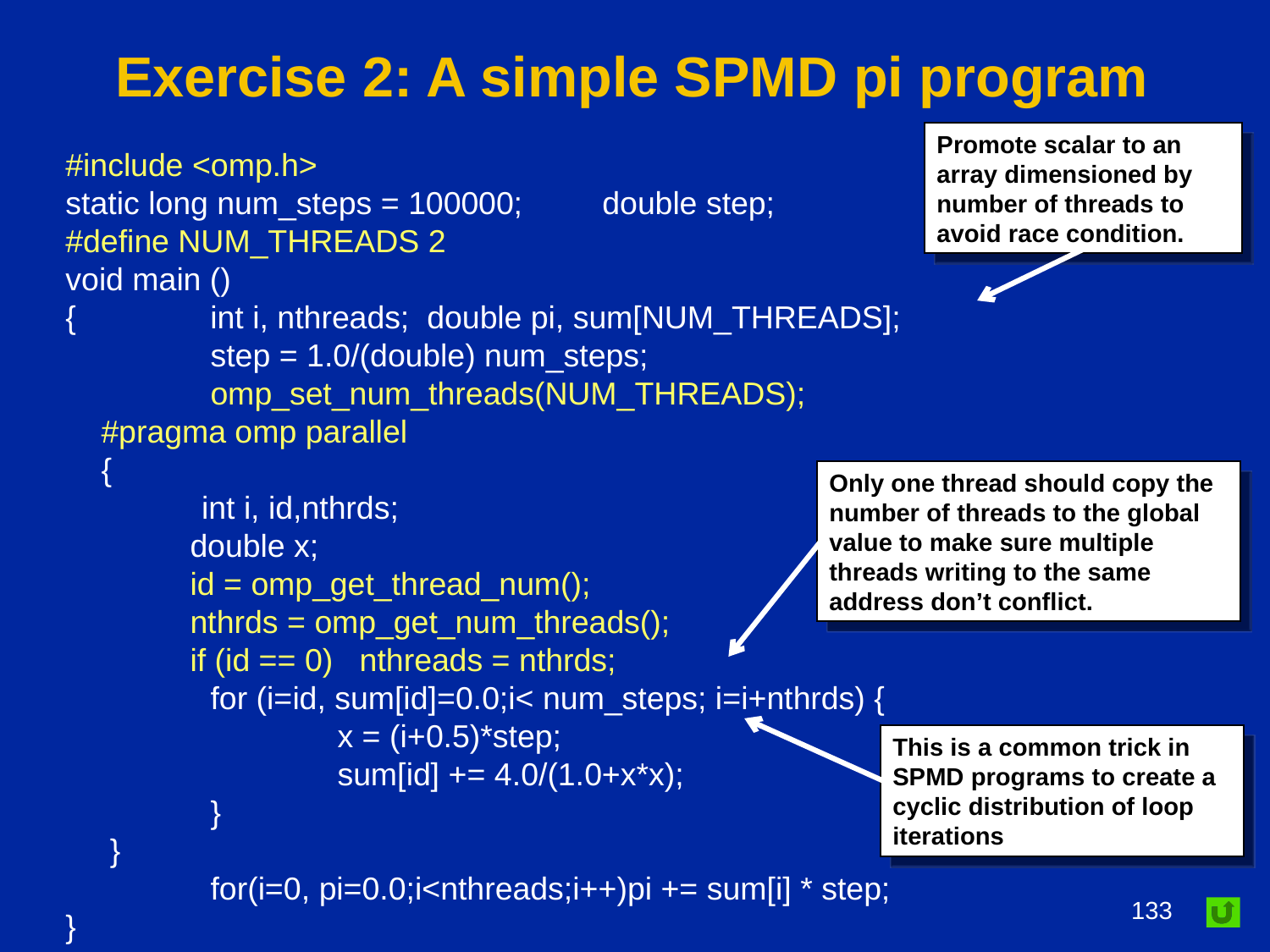

# Exercise 2: A simple SPMD pi program
Promote scalar to an array dimensioned by number of threads to avoid race condition.
#include <omp.h>
static long num_steps = 100000;         double step;
#define NUM_THREADS 2
void main ()
{	  int i, nthreads;  double pi, sum[NUM_THREADS];
	  step = 1.0/(double) num_steps;
	  omp_set_num_threads(NUM_THREADS);
    #pragma omp parallel
    {
	 int i, id,nthrds;
              double x;
              id = omp_get_thread_num();
              nthrds = omp_get_num_threads();
              if (id == 0)   nthreads = nthrds;
	  for (i=id, sum[id]=0.0;i< num_steps; i=i+nthrds) {
		  x = (i+0.5)*step;
		  sum[id] += 4.0/(1.0+x*x);
	  }
     }
	  for(i=0, pi=0.0;i<nthreads;i++)pi += sum[i] * step;
}

Only one thread should copy the number of threads to the global value to make sure multiple threads writing to the same address don’t conflict.

This is a common trick in SPMD programs to create a cyclic distribution of loop iterations
133